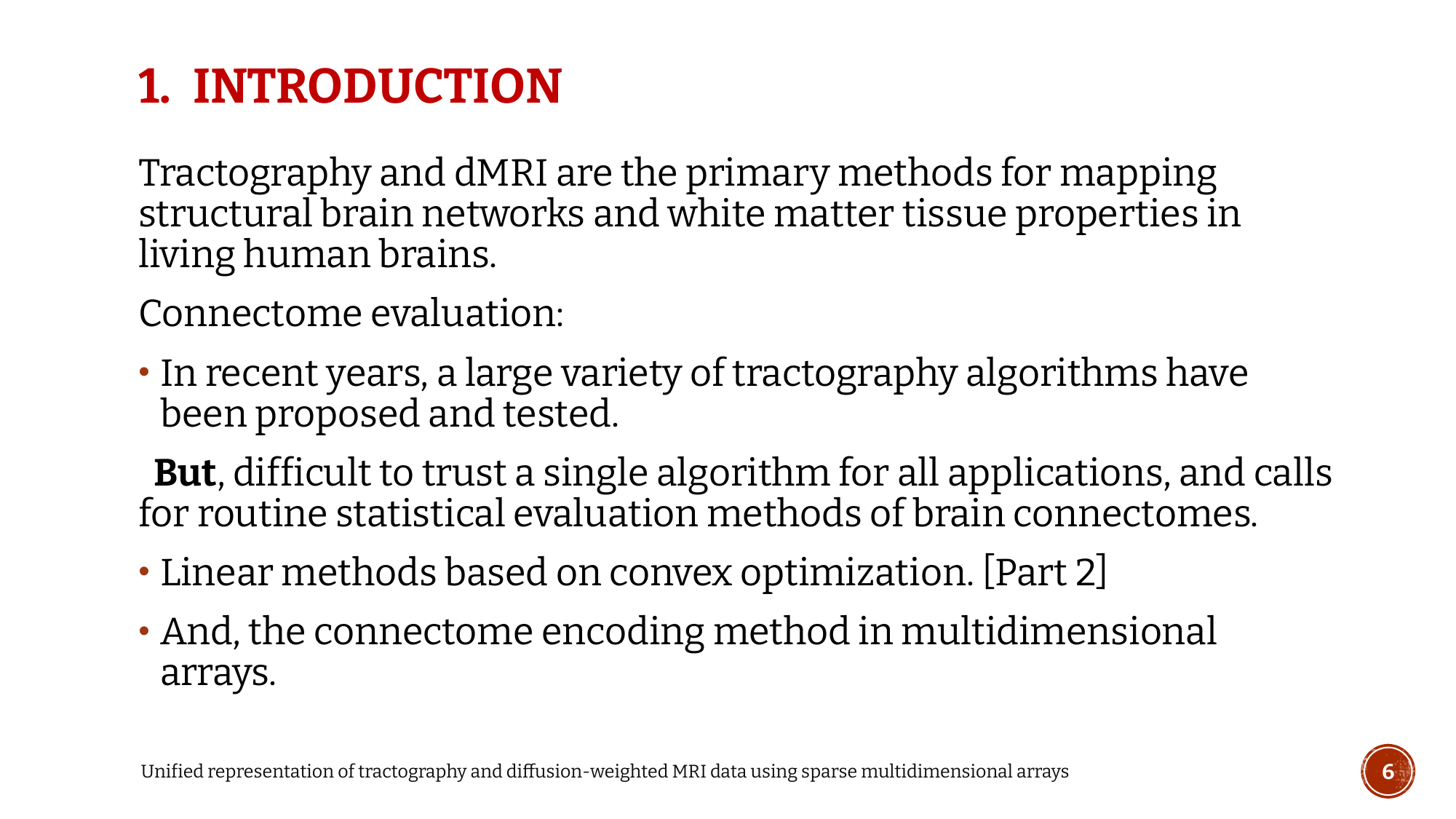

# Introduction
Tractography and dMRI are the primary methods for mapping structural brain networks and white matter tissue properties in living human brains.
Connectome evaluation:
In recent years, a large variety of tractography algorithms have been proposed and tested.
  But, difficult to trust a single algorithm for all applications, and calls for routine statistical evaluation methods of brain connectomes.
Linear methods based on convex optimization. [Part 2]
And, the connectome encoding method in multidimensional arrays.

Unified representation of tractography and diffusion-weighted MRI data using sparse multidimensional arrays
6